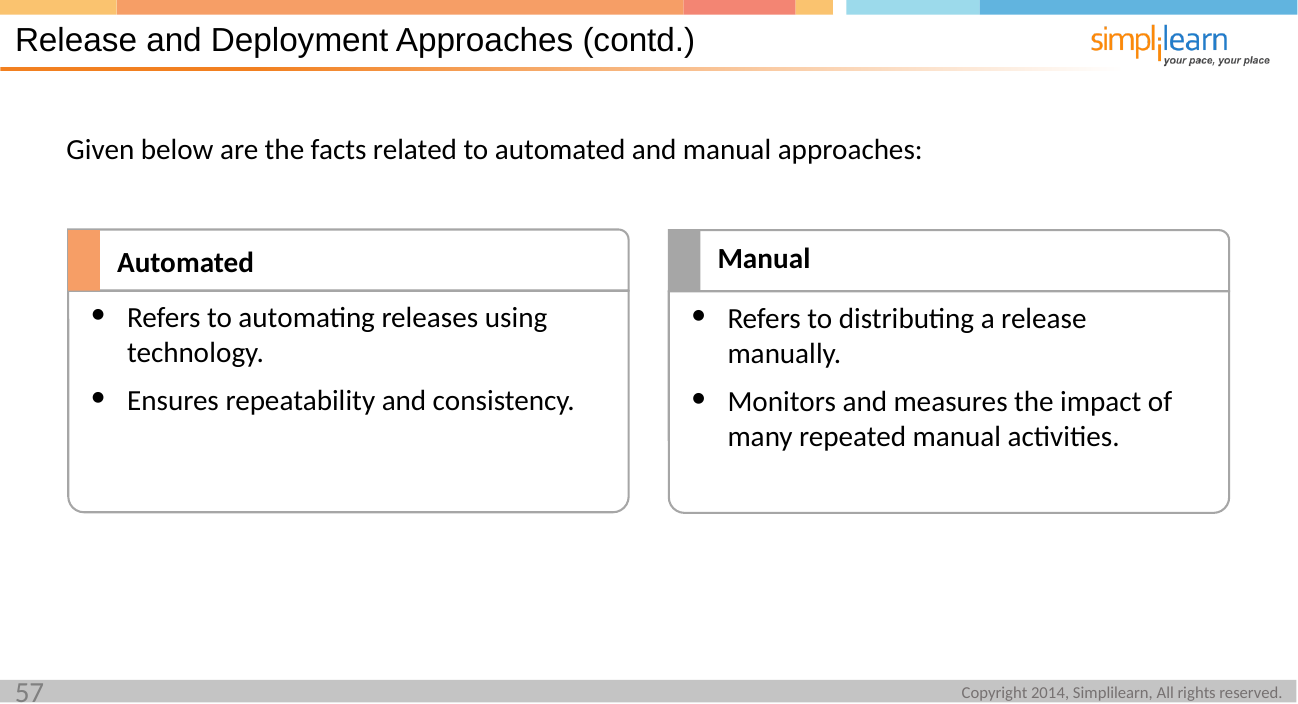

Release and Deployment Approaches (contd.)
Given below are the facts related to automated and manual approaches:

Automated
Manual
Refers to automating releases using technology.
Ensures repeatability and consistency.
Refers to distributing a release manually.
Monitors and measures the impact of many repeated manual activities.